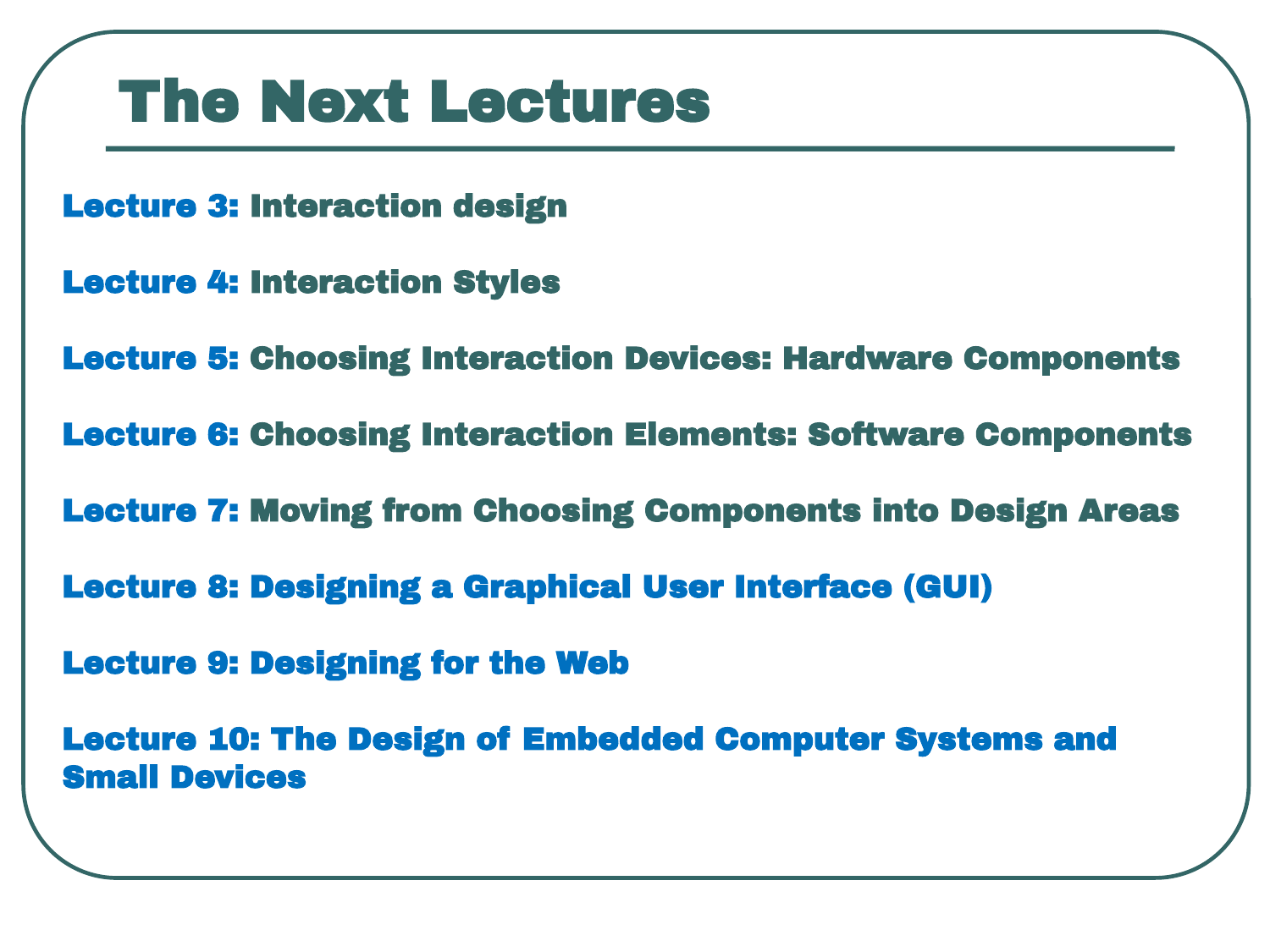

# The Next Lectures
Lecture 3: Interaction design

Lecture 4: Interaction Styles

Lecture 5: Choosing Interaction Devices: Hardware Components

Lecture 6: Choosing Interaction Elements: Software Components

Lecture 7: Moving from Choosing Components into Design Areas

Lecture 8: Designing a Graphical User Interface (GUI)

Lecture 9: Designing for the Web

Lecture 10: The Design of Embedded Computer Systems and Small Devices